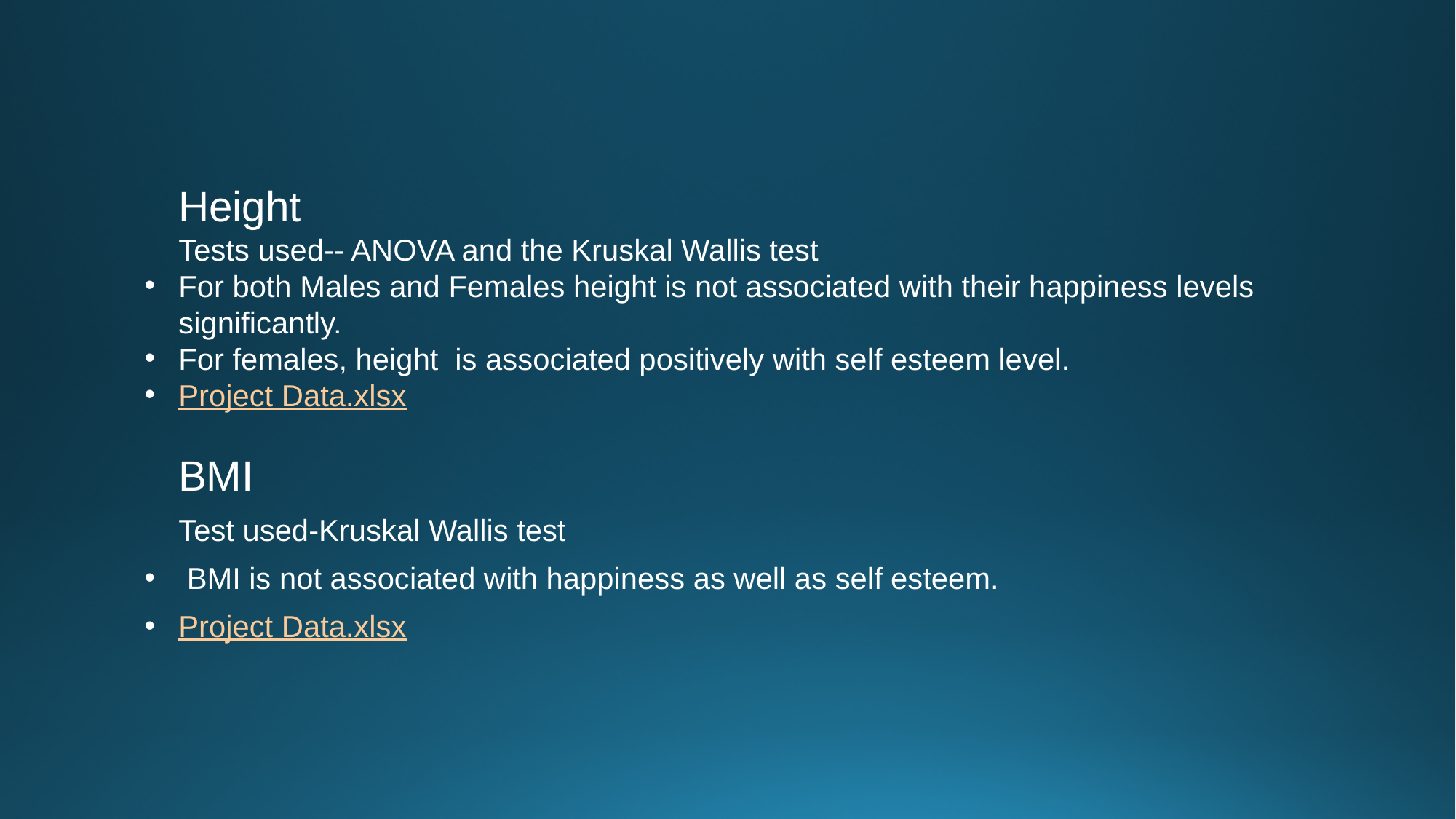

# Height
Tests used-- ANOVA and the Kruskal Wallis test
For both Males and Females height is not associated with their happiness levels significantly.
For females, height  is associated positively with self esteem level.
Project Data.xlsx

BMI
Test used-Kruskal Wallis test
 BMI is not associated with happiness as well as self esteem.
Project Data.xlsx